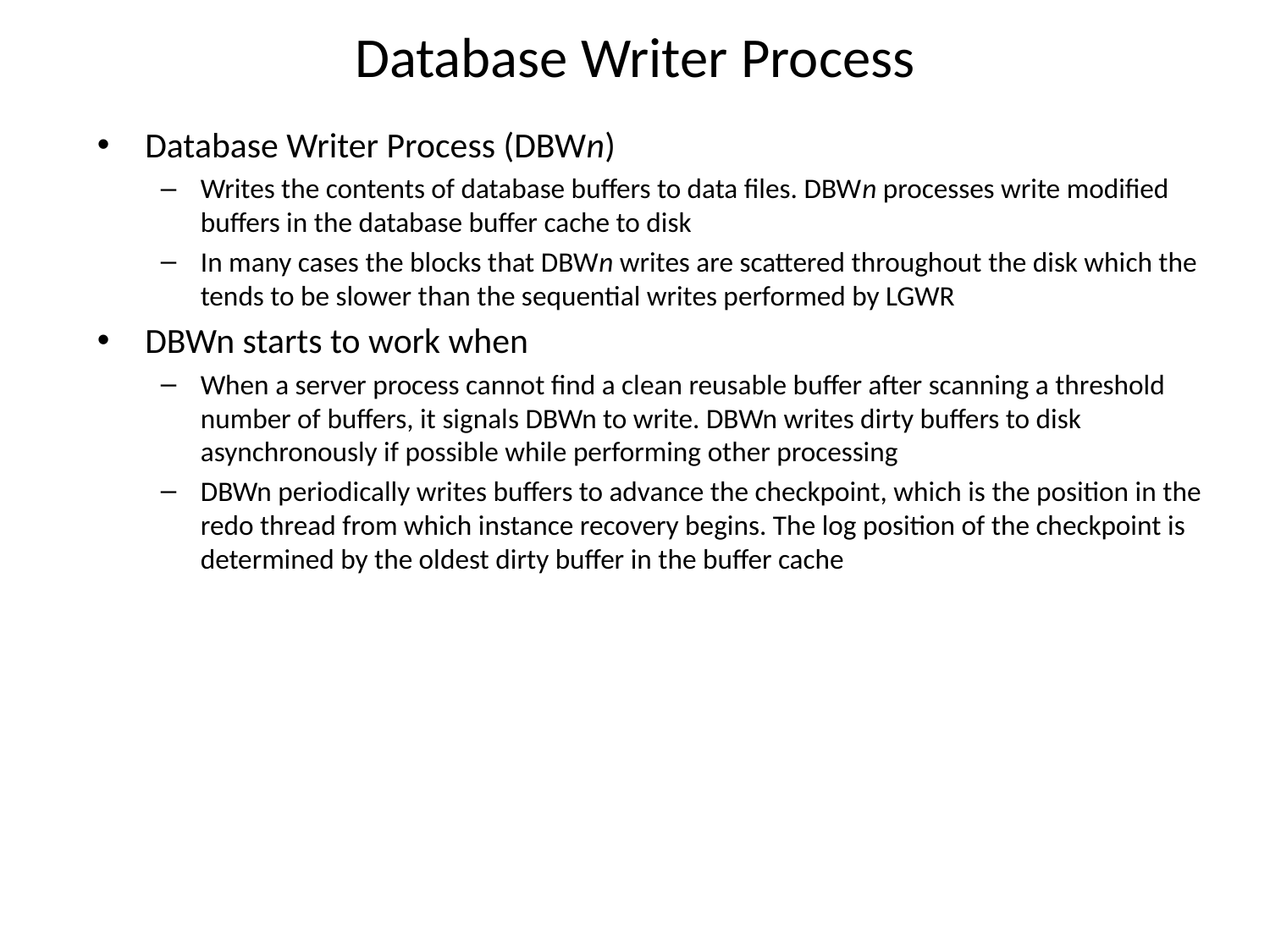

# Database Writer Process
Database Writer Process (DBWn)
Writes the contents of database buffers to data files. DBWn processes write modified buffers in the database buffer cache to disk
In many cases the blocks that DBWn writes are scattered throughout the disk which the tends to be slower than the sequential writes performed by LGWR
DBWn starts to work when
When a server process cannot find a clean reusable buffer after scanning a threshold number of buffers, it signals DBWn to write. DBWn writes dirty buffers to disk asynchronously if possible while performing other processing
DBWn periodically writes buffers to advance the checkpoint, which is the position in the redo thread from which instance recovery begins. The log position of the checkpoint is determined by the oldest dirty buffer in the buffer cache